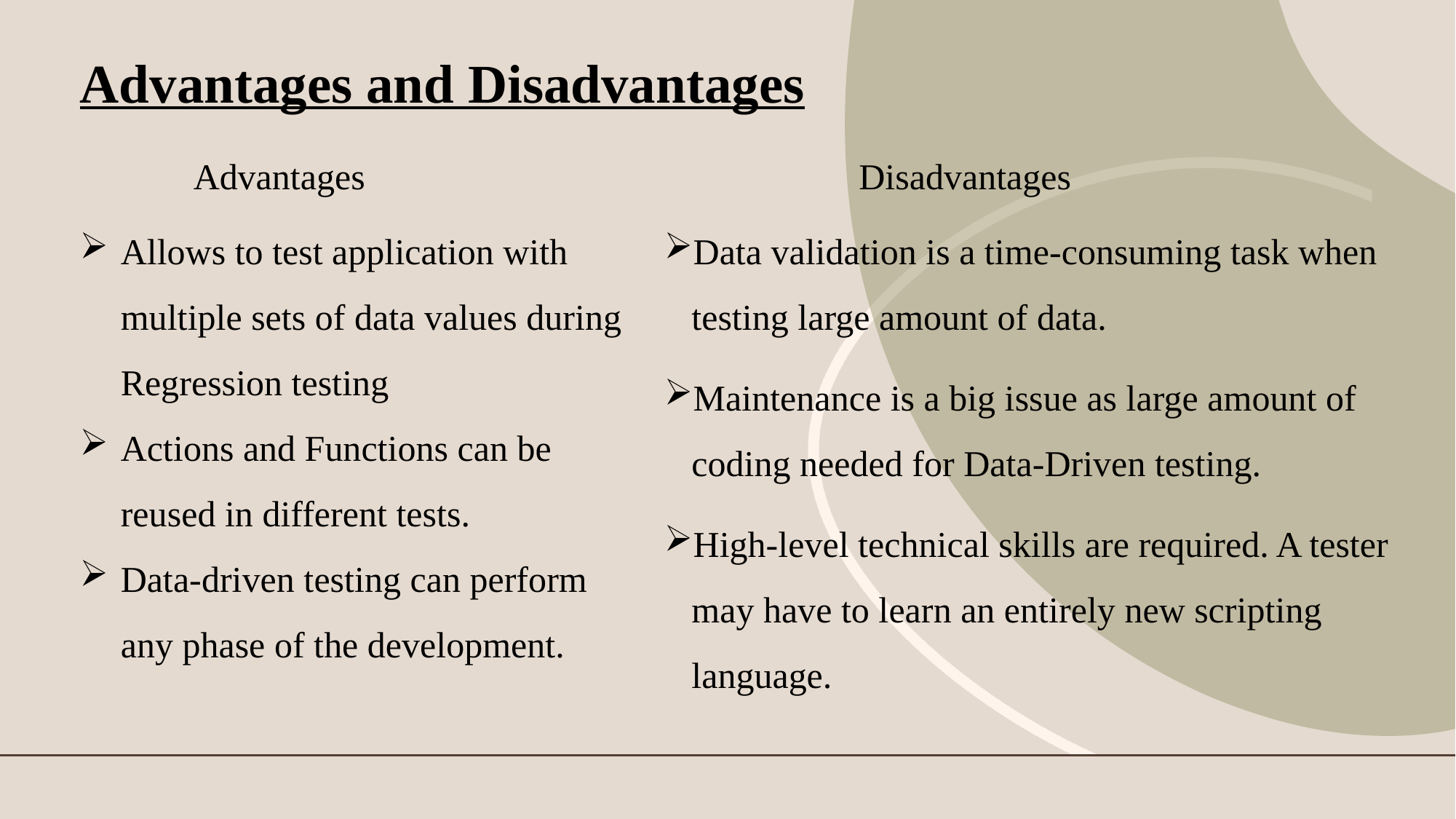

# Advantages and Disadvantages
Advantages
Disadvantages
Allows to test application with multiple sets of data values during Regression testing
Actions and Functions can be reused in different tests.
Data-driven testing can perform any phase of the development.

Data validation is a time-consuming task when testing large amount of data.
Maintenance is a big issue as large amount of coding needed for Data-Driven testing.
High-level technical skills are required. A tester may have to learn an entirely new scripting language.
21